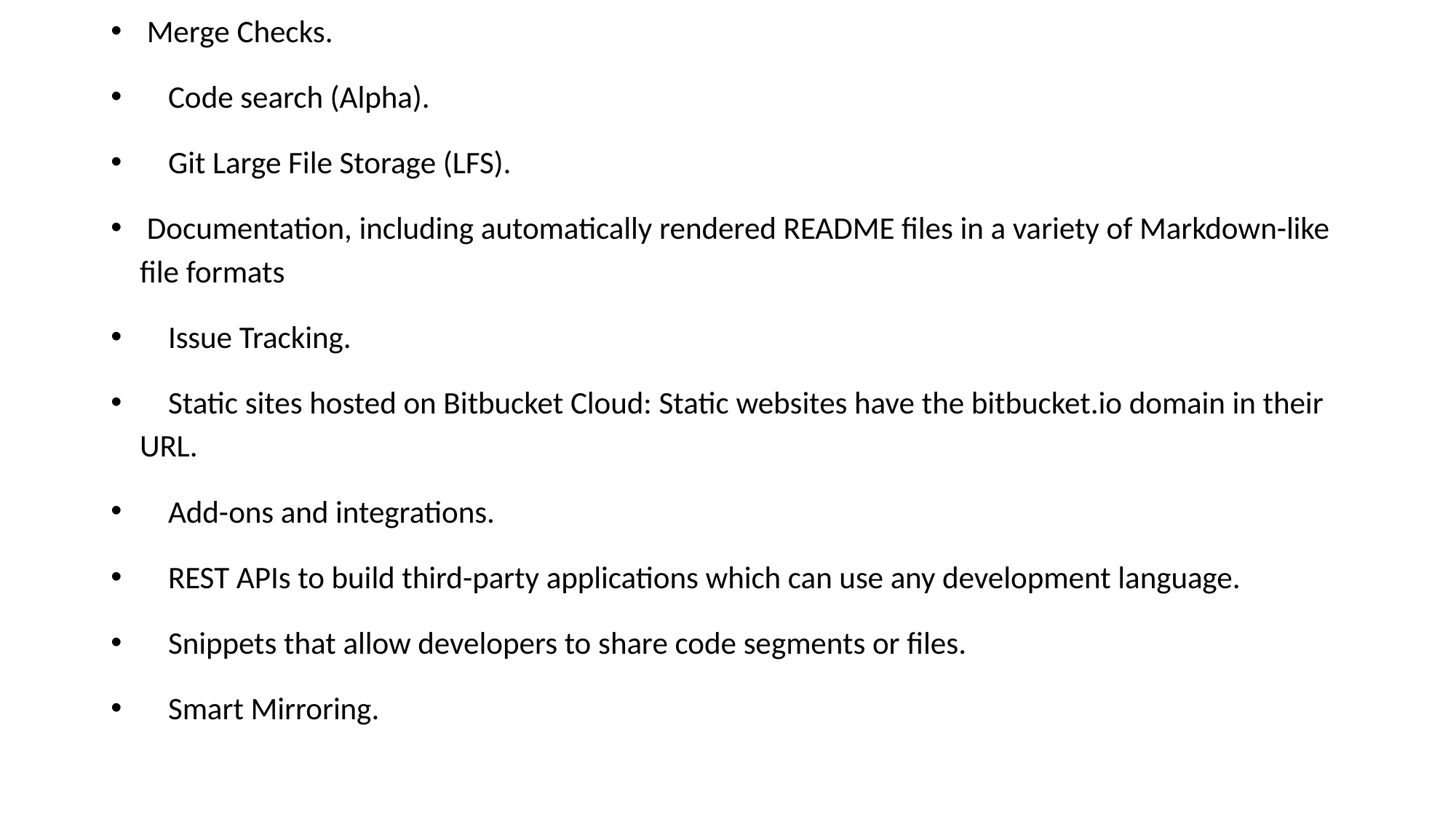

Merge Checks.
    Code search (Alpha).
    Git Large File Storage (LFS).
 Documentation, including automatically rendered README files in a variety of Markdown-like file formats
    Issue Tracking.
    Static sites hosted on Bitbucket Cloud: Static websites have the bitbucket.io domain in their URL.
    Add-ons and integrations.
    REST APIs to build third-party applications which can use any development language.
    Snippets that allow developers to share code segments or files.
    Smart Mirroring.